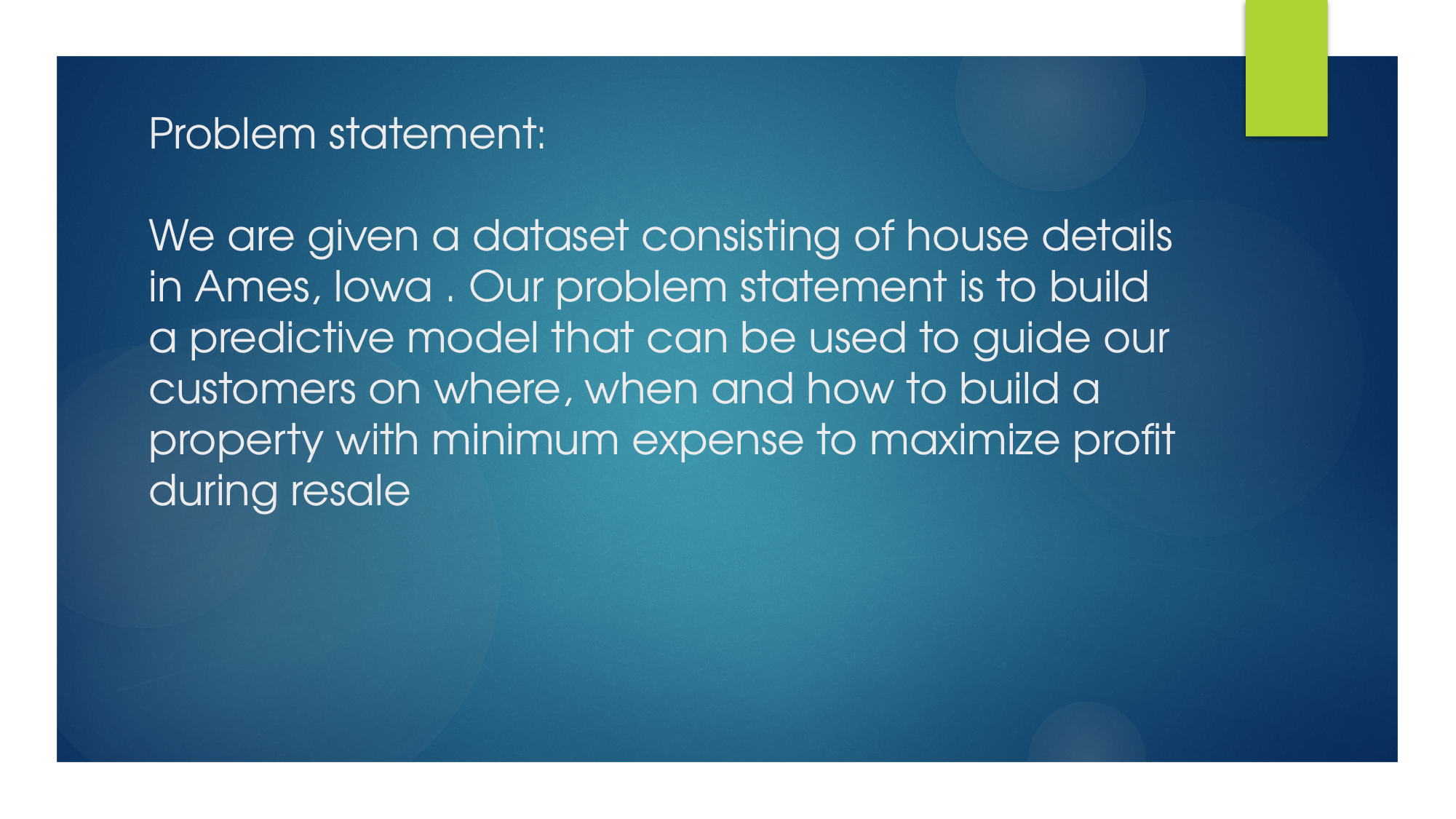

# Problem statement: We are given a dataset consisting of house details in Ames, Iowa . Our problem statement is to build a predictive model that can be used to guide our customers on where, when and how to build a property with minimum expense to maximize profit during resale